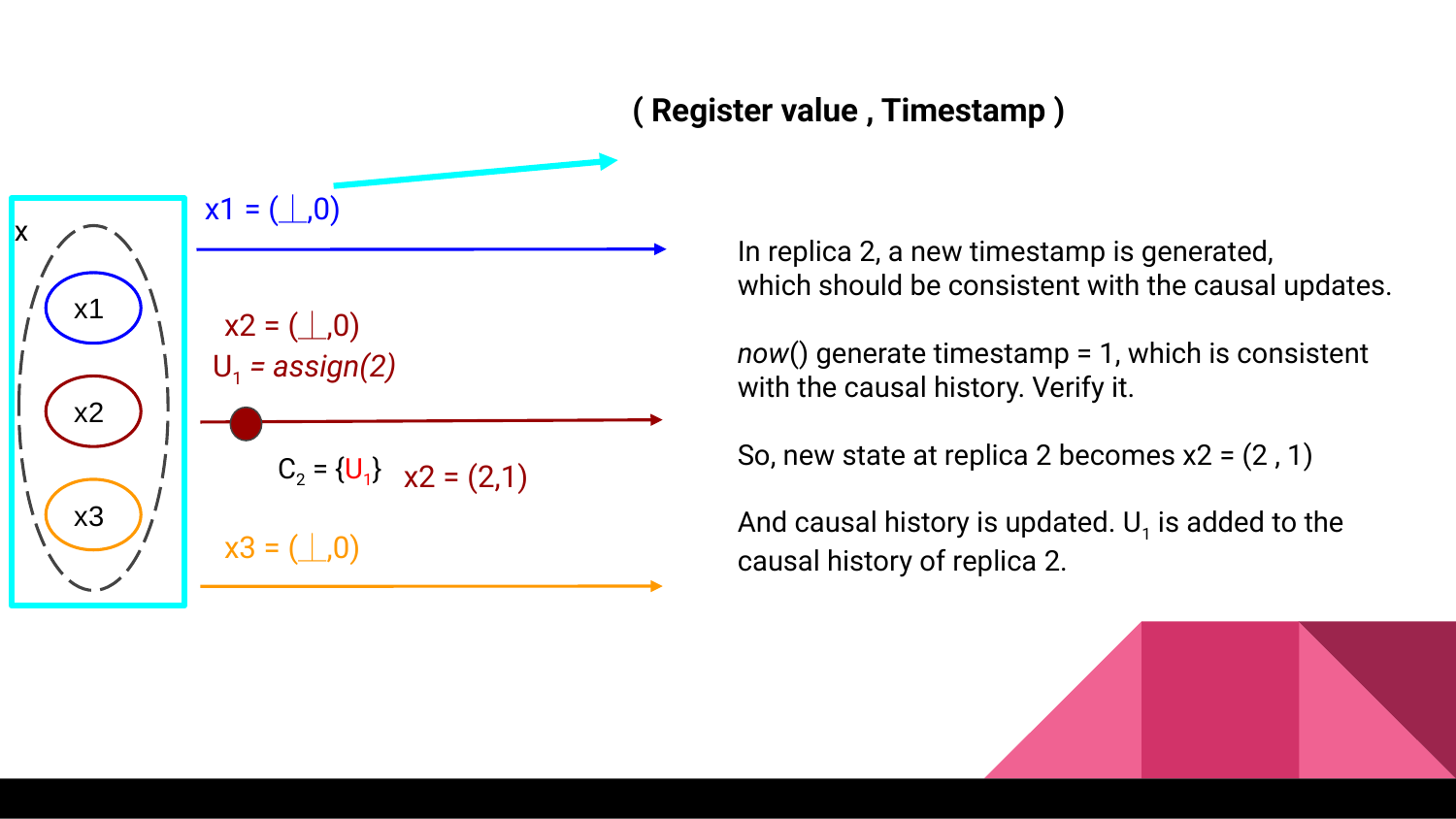

( Register value , Timestamp )

x1 = (⏊,0)
x

In replica 2, a new timestamp is generated,
which should be consistent with the causal updates.

now() generate timestamp = 1, which is consistent with the causal history. Verify it.

So, new state at replica 2 becomes x2 = (2 , 1)

And causal history is updated. U1 is added to the causal history of replica 2.

x1
x2 = (⏊,0)
U1 = assign(2)
x2

C2 = {U1}
x2 = (2,1)
x3
x3 = (⏊,0)